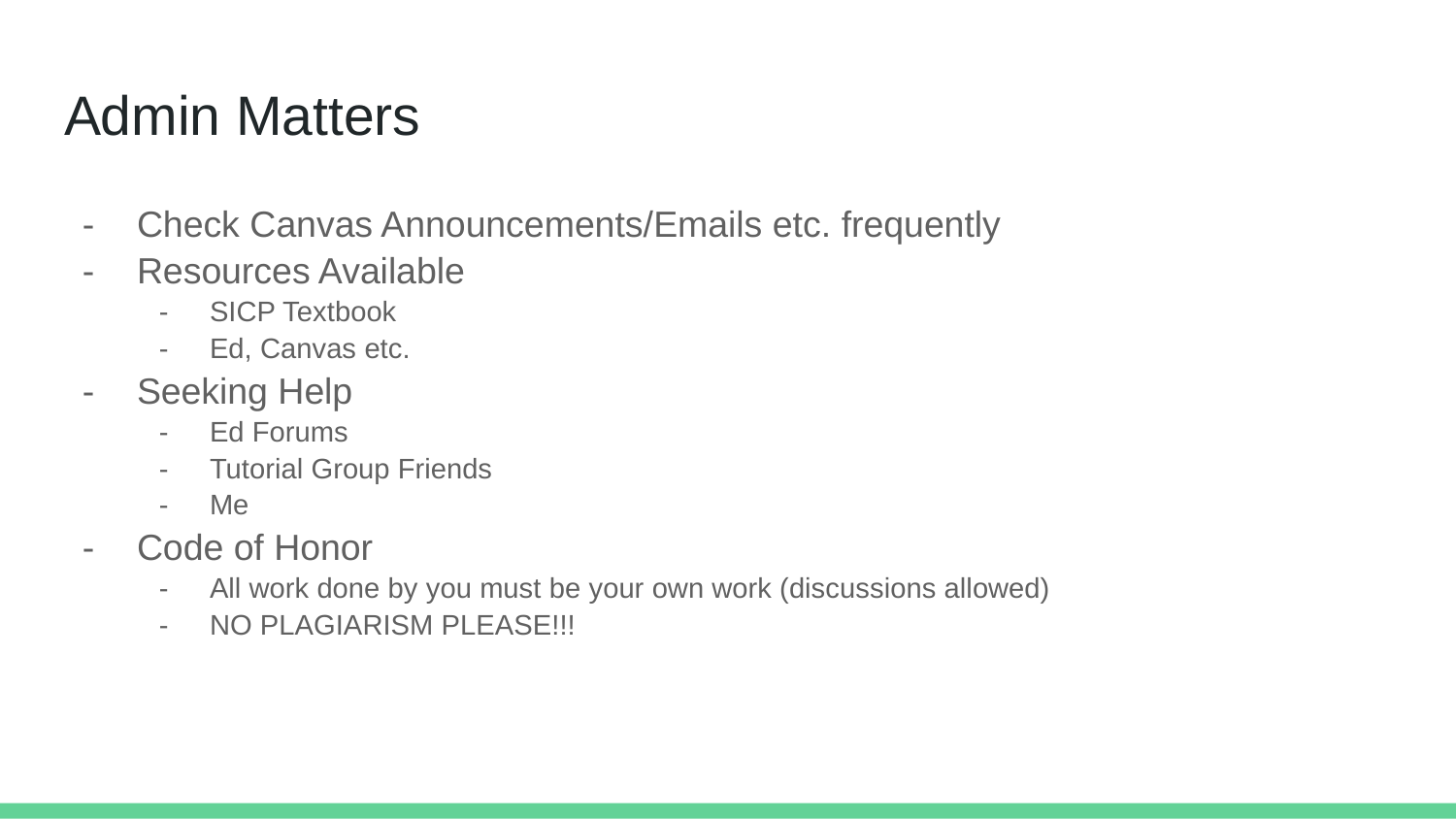

# Admin Matters
Check Canvas Announcements/Emails etc. frequently
Resources Available
SICP Textbook
Ed, Canvas etc.
Seeking Help
Ed Forums
Tutorial Group Friends
Me
Code of Honor
All work done by you must be your own work (discussions allowed)
NO PLAGIARISM PLEASE!!!